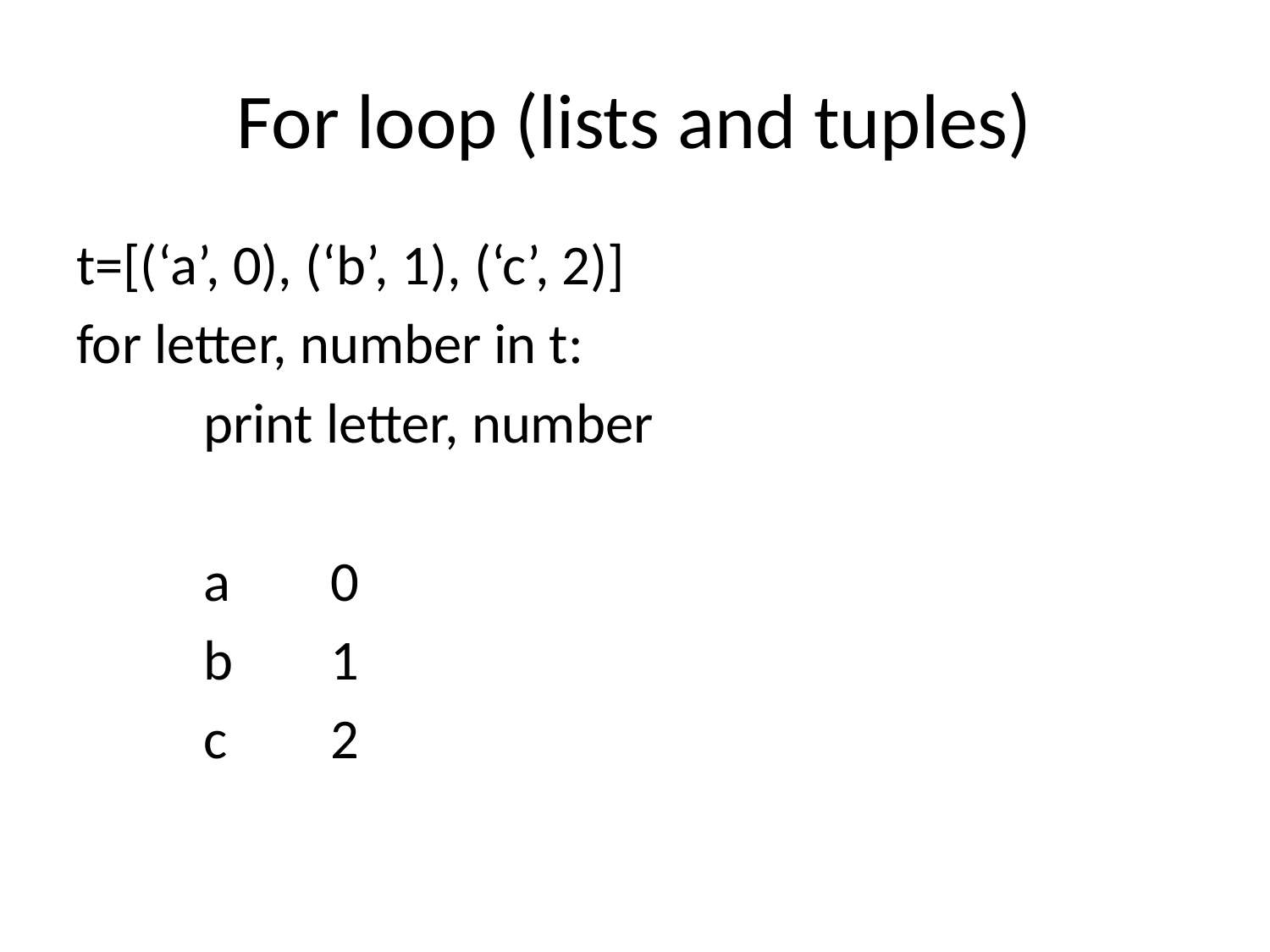

# For loop (lists and tuples)
t=[(‘a’, 0), (‘b’, 1), (‘c’, 2)]
for letter, number in t:
	print letter, number

	a	0
	b	1
	c	2